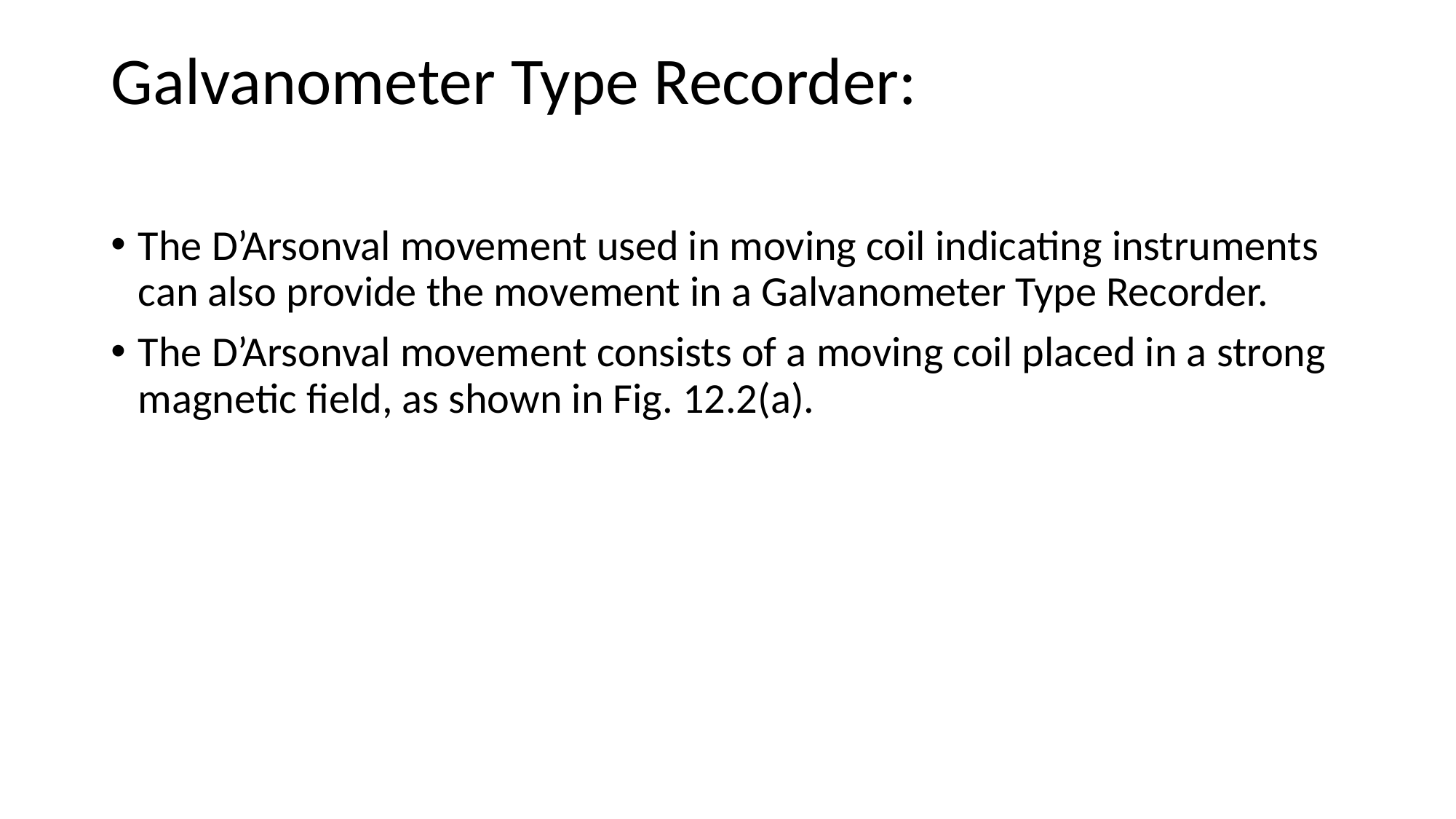

# Galvanometer Type Recorder:
The D’Arsonval movement used in moving coil indicating instruments can also provide the movement in a Galvanometer Type Recorder.
The D’Arsonval movement consists of a moving coil placed in a strong magnetic field, as shown in Fig. 12.2(a).